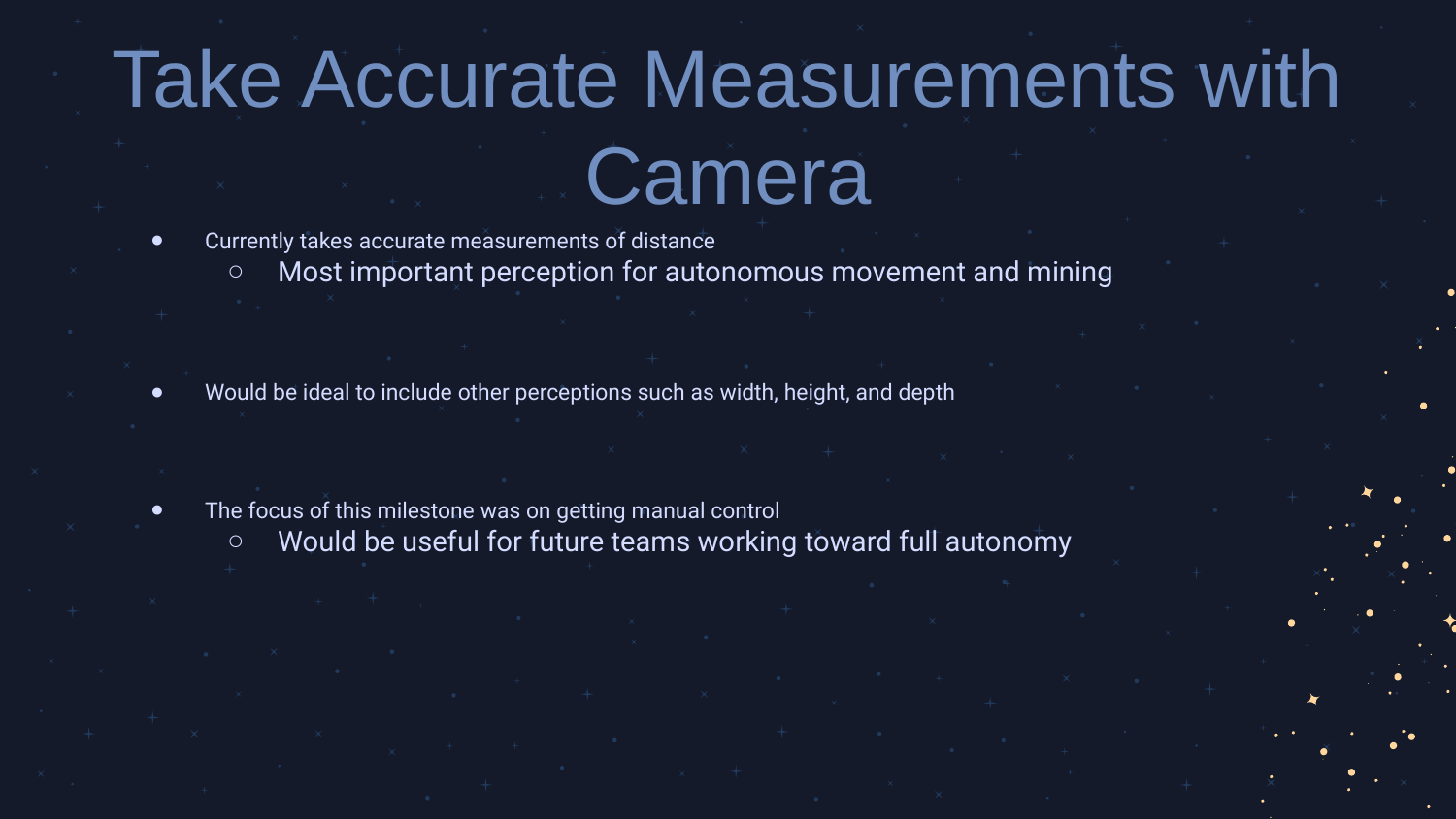

Take Accurate Measurements with Camera
Currently takes accurate measurements of distance
Most important perception for autonomous movement and mining

Would be ideal to include other perceptions such as width, height, and depth

The focus of this milestone was on getting manual control
Would be useful for future teams working toward full autonomy